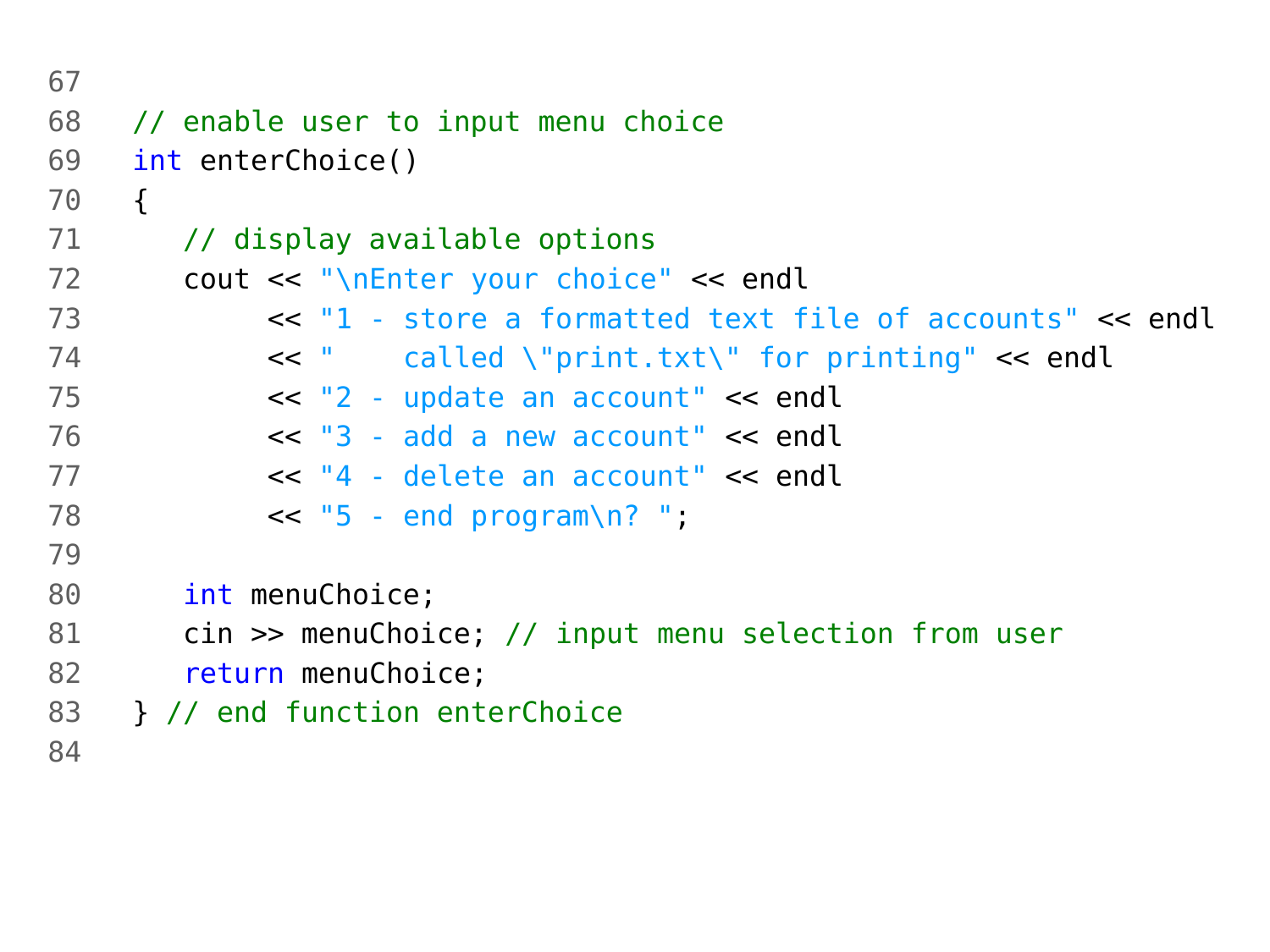

67
68   // enable user to input menu choice
69   int enterChoice()
70   {
71      // display available options
72      cout << "\nEnter your choice" << endl
73           << "1 - store a formatted text file of accounts" << endl
74           << "    called \"print.txt\" for printing" << endl
75           << "2 - update an account" << endl
76           << "3 - add a new account" << endl
77           << "4 - delete an account" << endl
78           << "5 - end program\n? ";
79
80      int menuChoice;
81      cin >> menuChoice; // input menu selection from user
82      return menuChoice;
83   } // end function enterChoice
84